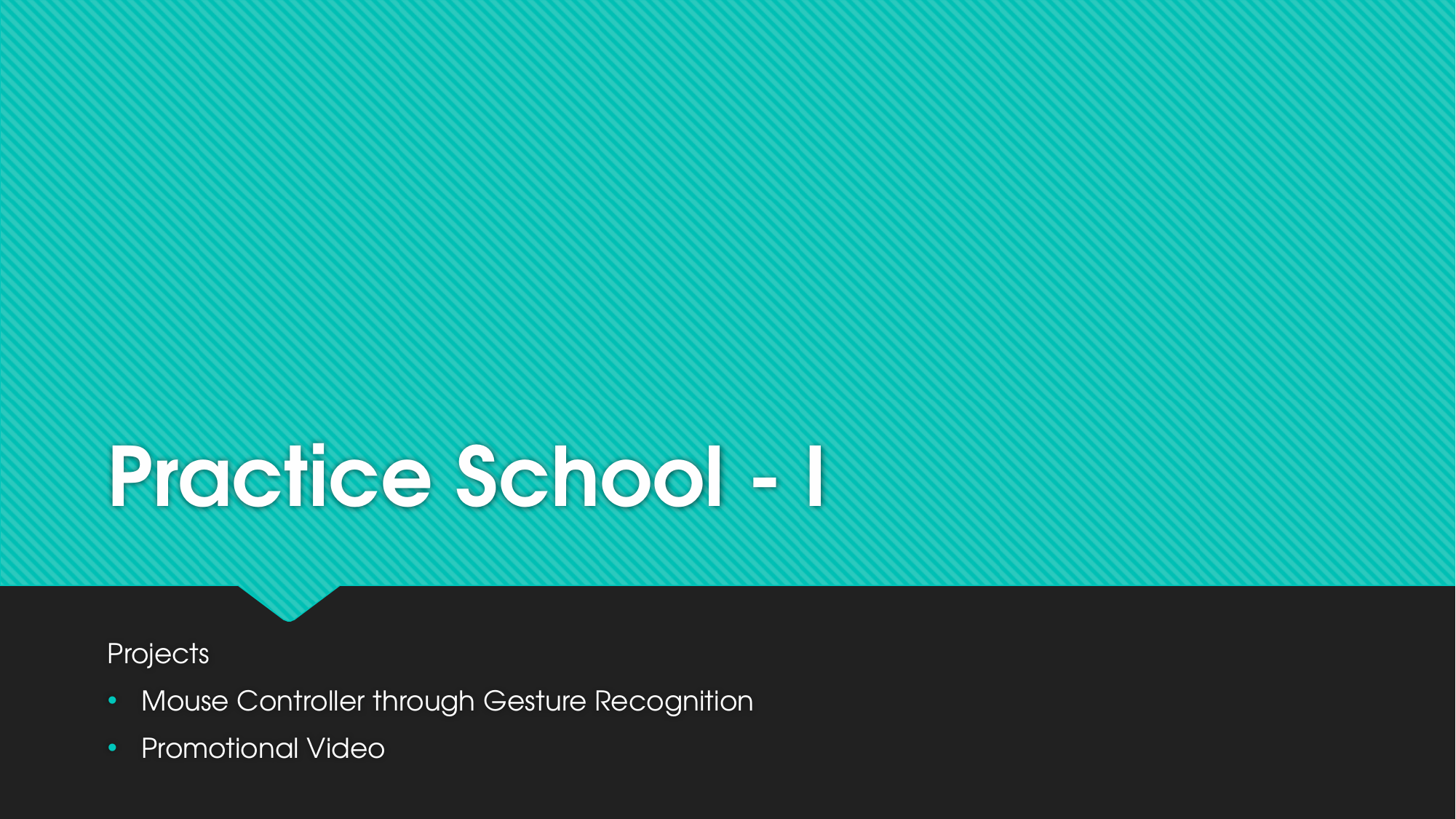

# Practice School - I
Projects
Mouse Controller through Gesture Recognition
Promotional Video